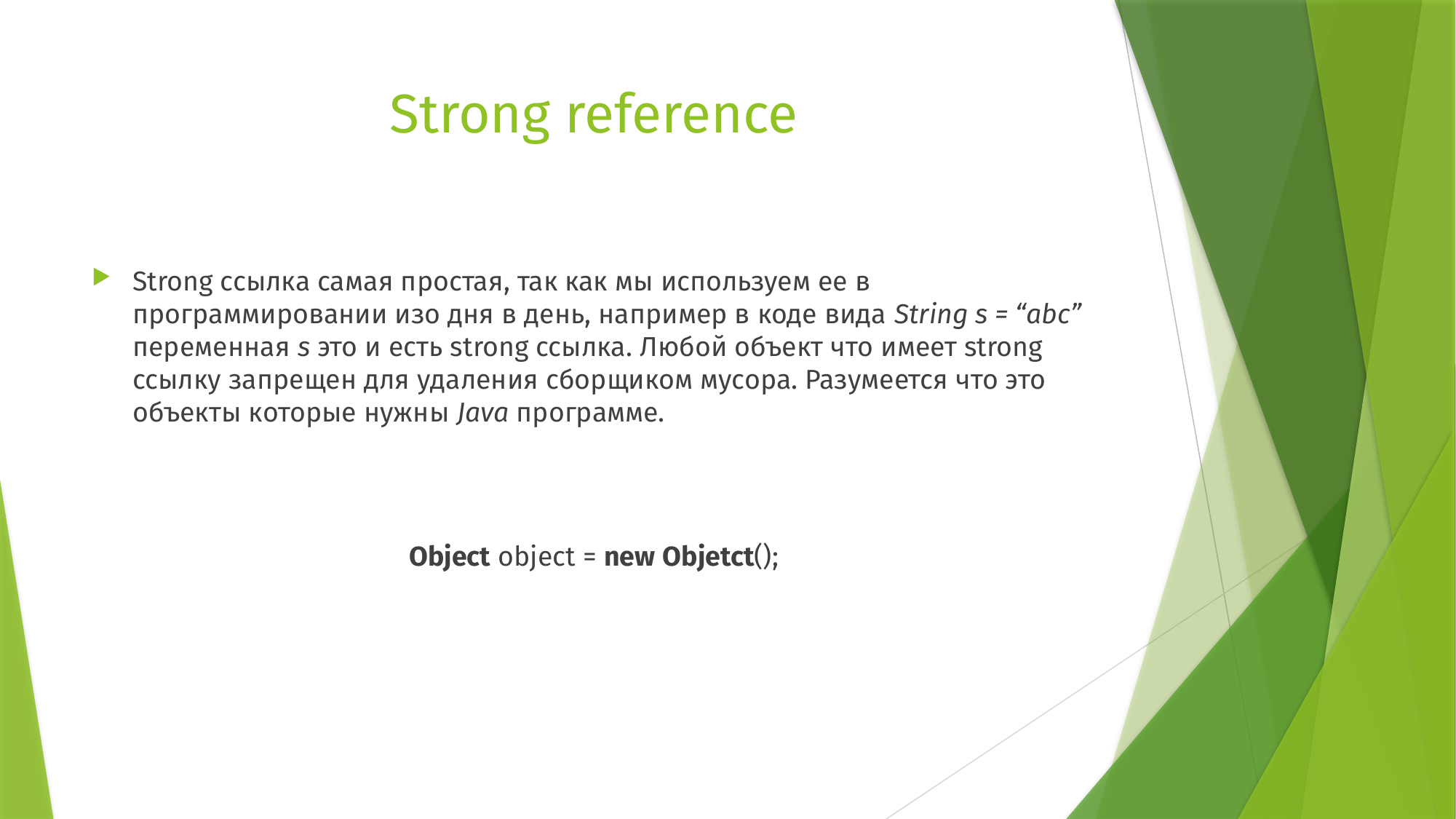

# Strong reference
Strong ссылка самая простая, так как мы используем ее в программировании изо дня в день, например в коде вида String s = “abc” переменная s это и есть strong ссылка. Любой объект что имеет strong ссылку запрещен для удаления сборщиком мусора. Разумеется что это объекты которые нужны Java программе.

Object object = new Objetct();